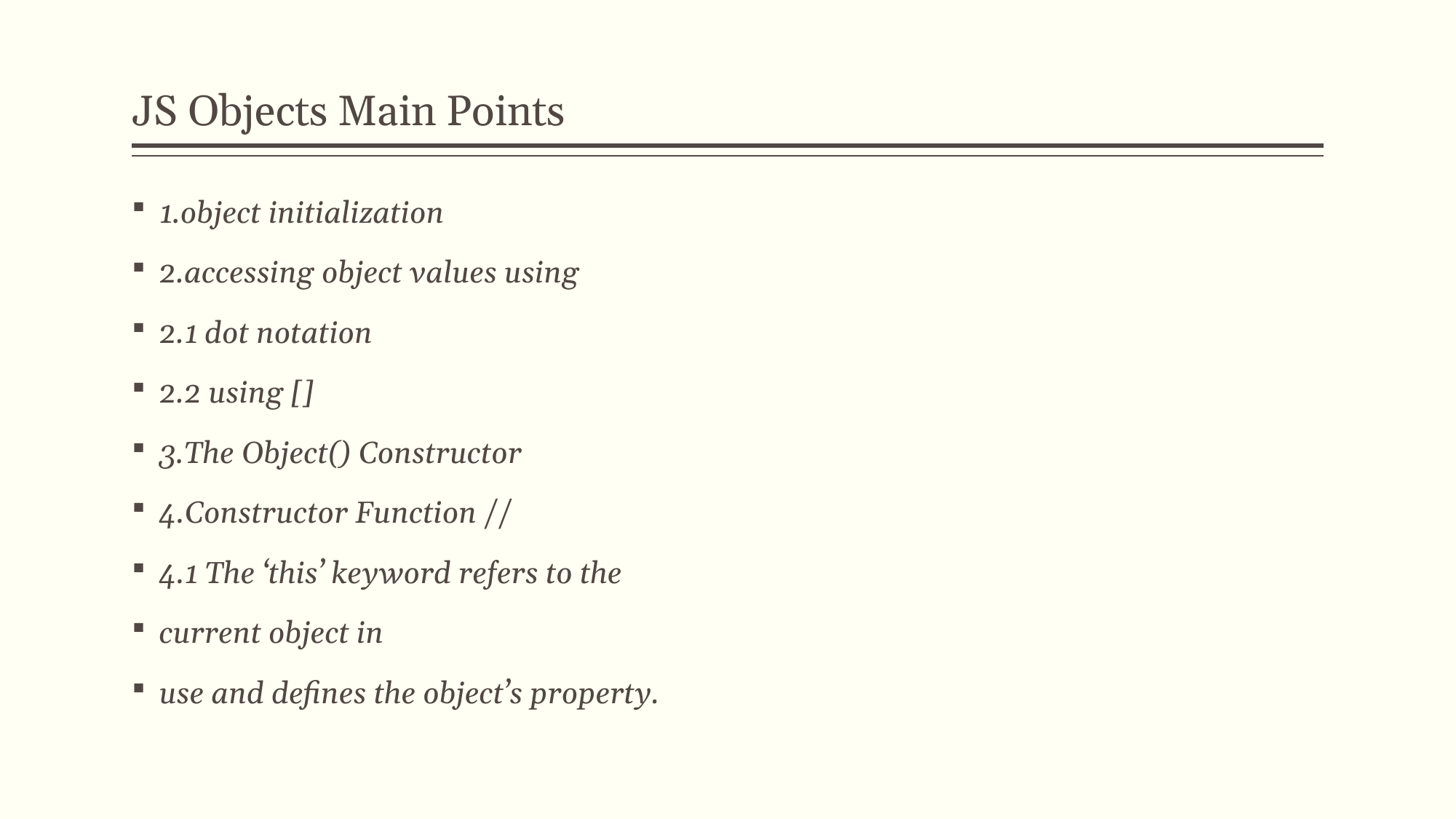

# JS Objects Main Points
1.object initialization
2.accessing object values using
2.1 dot notation
2.2 using []
3.The Object() Constructor
4.Constructor Function //
4.1 The ‘this’ keyword refers to the
current object in
use and defines the object’s property.